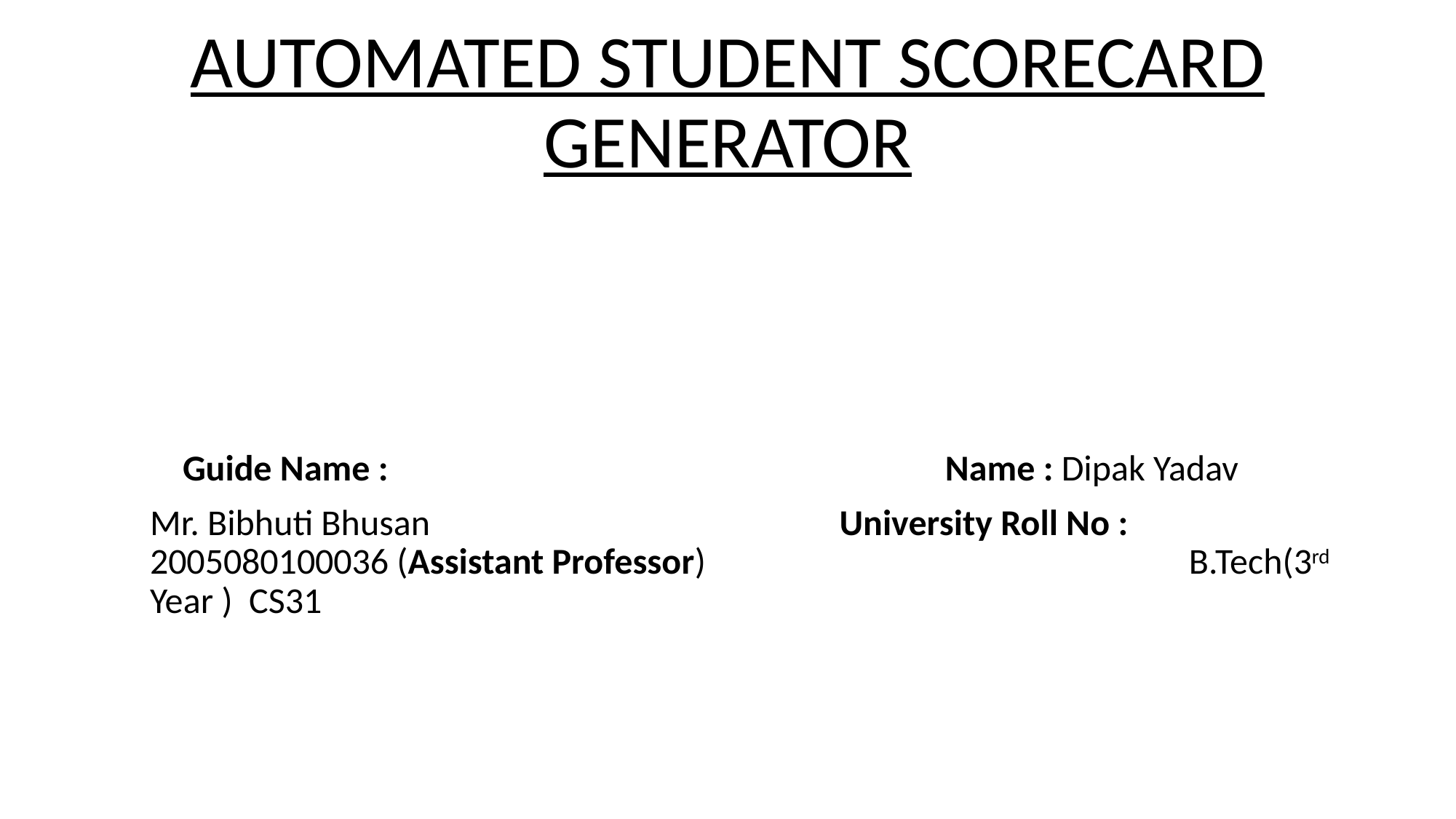

# AUTOMATED STUDENT SCORECARD GENERATOR
    Guide Name :                                                                    Name : Dipak Yadav
Mr. Bibhuti Bhusan                                                  University Roll No : 2005080100036 (Assistant Professor)                                                           B.Tech(3rd Year )  CS31